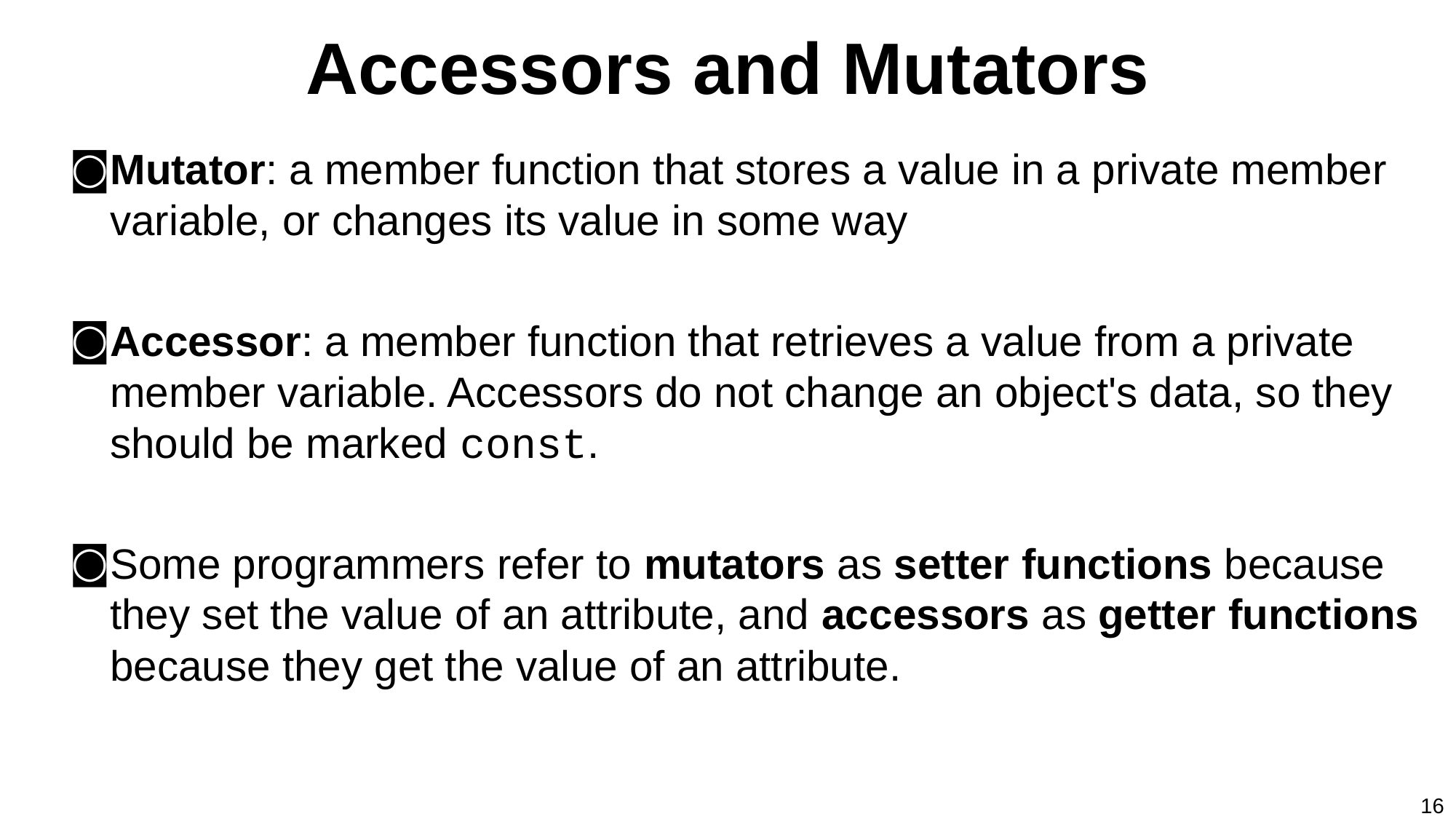

# Accessors and Mutators
Mutator: a member function that stores a value in a private member variable, or changes its value in some way
Accessor: a member function that retrieves a value from a private member variable. Accessors do not change an object's data, so they should be marked const.
Some programmers refer to mutators as setter functions because they set the value of an attribute, and accessors as getter functions because they get the value of an attribute.
16